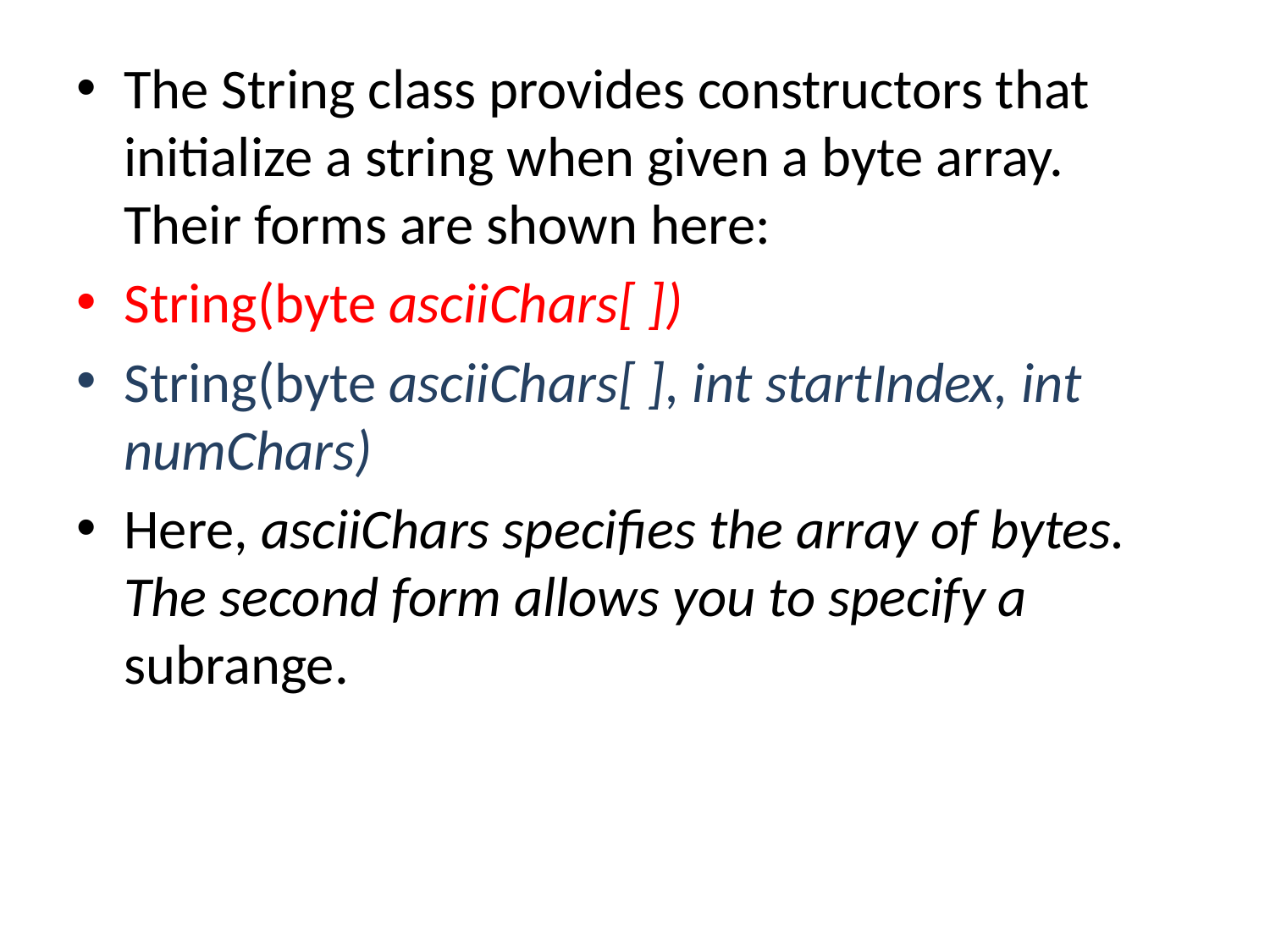

The String class provides constructors that initialize a string when given a byte array. Their forms are shown here:
String(byte asciiChars[ ])
String(byte asciiChars[ ], int startIndex, int numChars)
Here, asciiChars specifies the array of bytes. The second form allows you to specify a subrange.